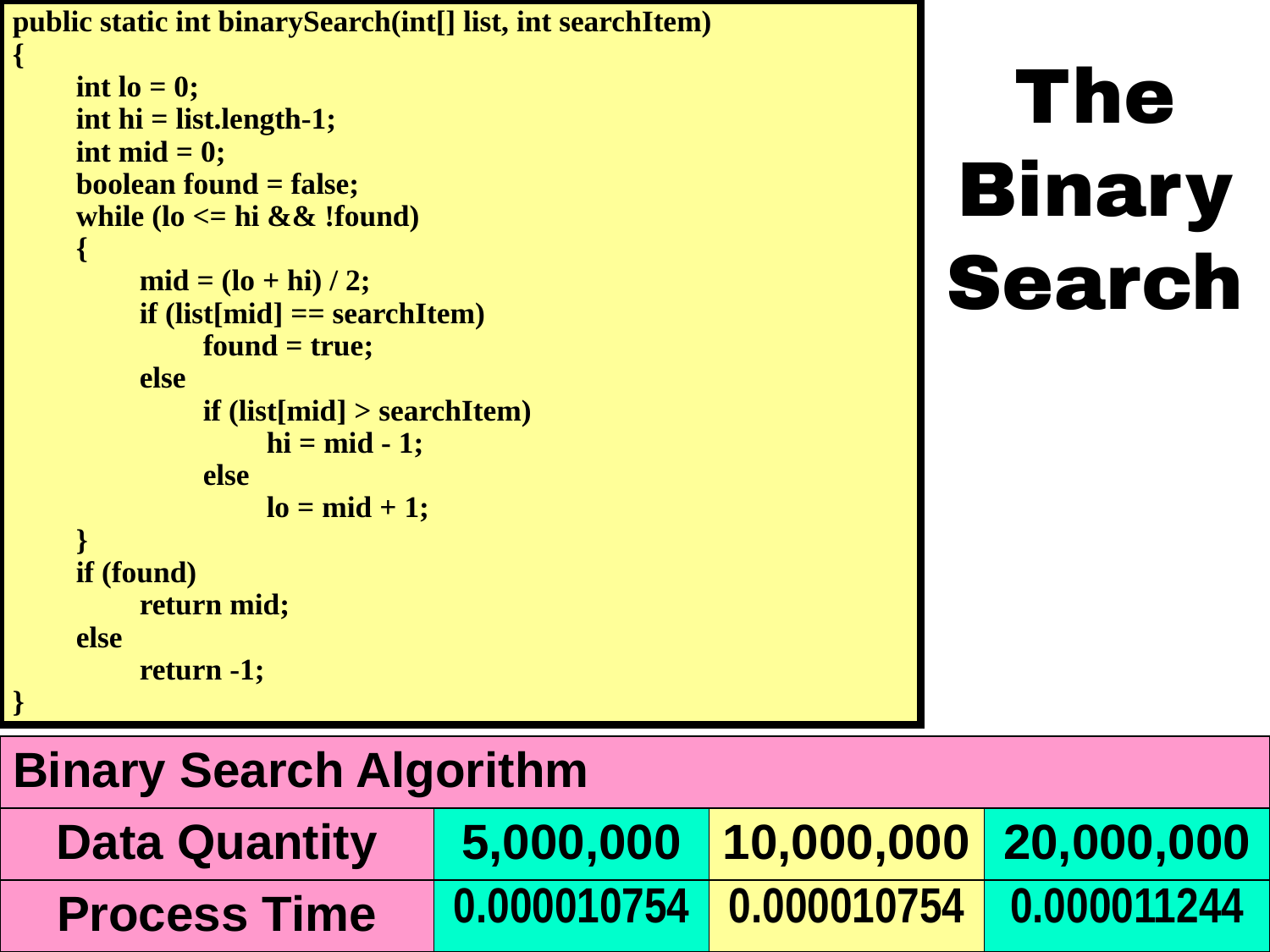

public static int binarySearch(int[] list, int searchItem)
{
	int lo = 0;
	int hi = list.length-1;
	int mid = 0;
	boolean found = false;
	while (lo <= hi && !found)
	{
		mid = (lo + hi) / 2;
		if (list[mid] == searchItem)
 			found = true;
		else
 			if (list[mid] > searchItem)
 				hi = mid - 1;
 			else
    				lo = mid + 1;
	}
	if (found)
		return mid;
	else
      		return -1;
}
# The Binary Search
| Binary Search Algorithm |  |  |  |
| --- | --- | --- | --- |
| Data Quantity | 5,000,000 | 10,000,000 | 20,000,000 |
| Process Time | 0.000010754 | 0.000010754 | 0.000011244 |